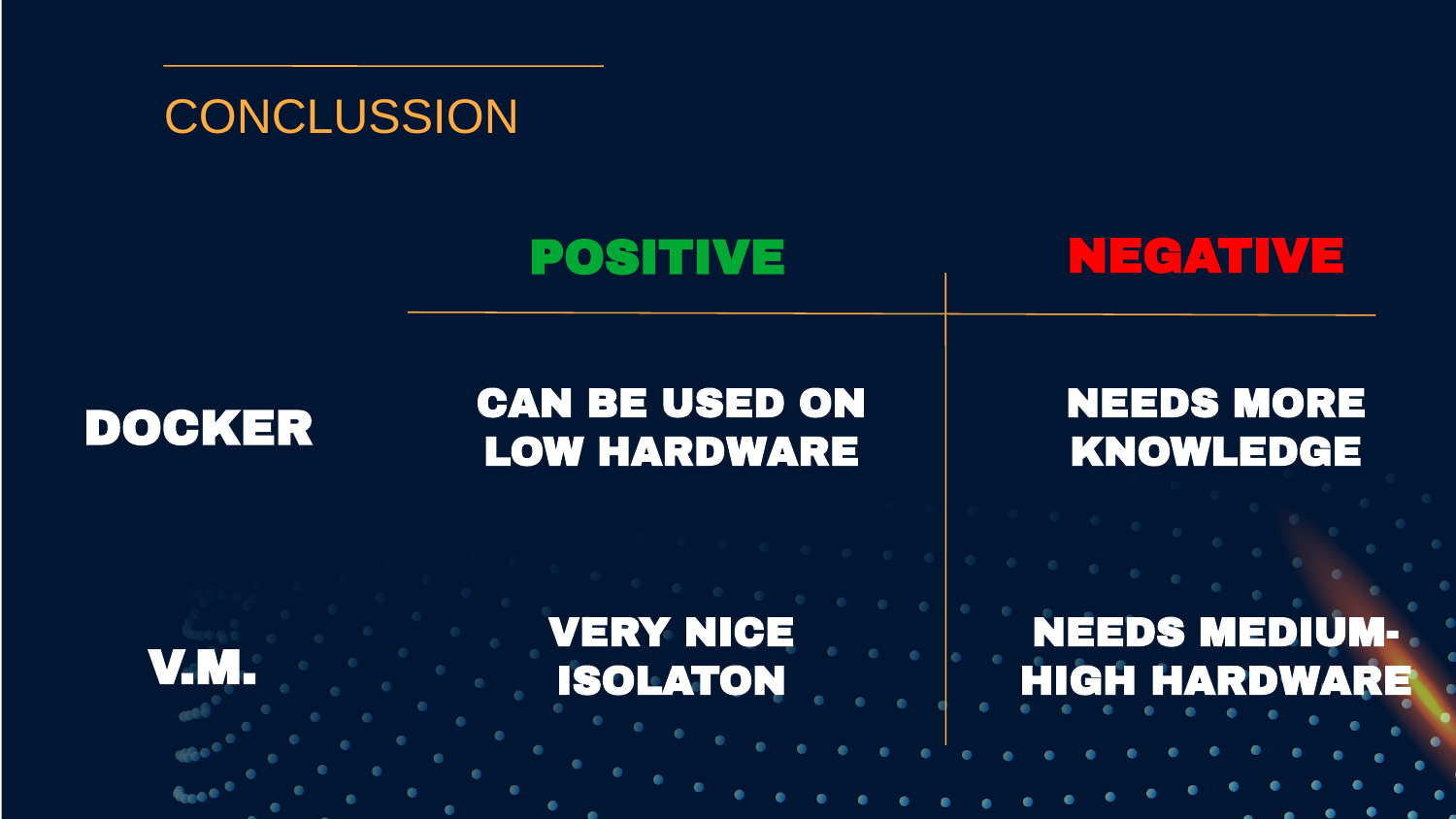

# CONCLUSSION
NEGATIVE
POSITIVE
DOCKER
CAN BE USED ON LOW HARDWARE
NEEDS MORE KNOWLEDGE
VERY NICE ISOLATON
NEEDS MEDIUM-HIGH HARDWARE
V.M.